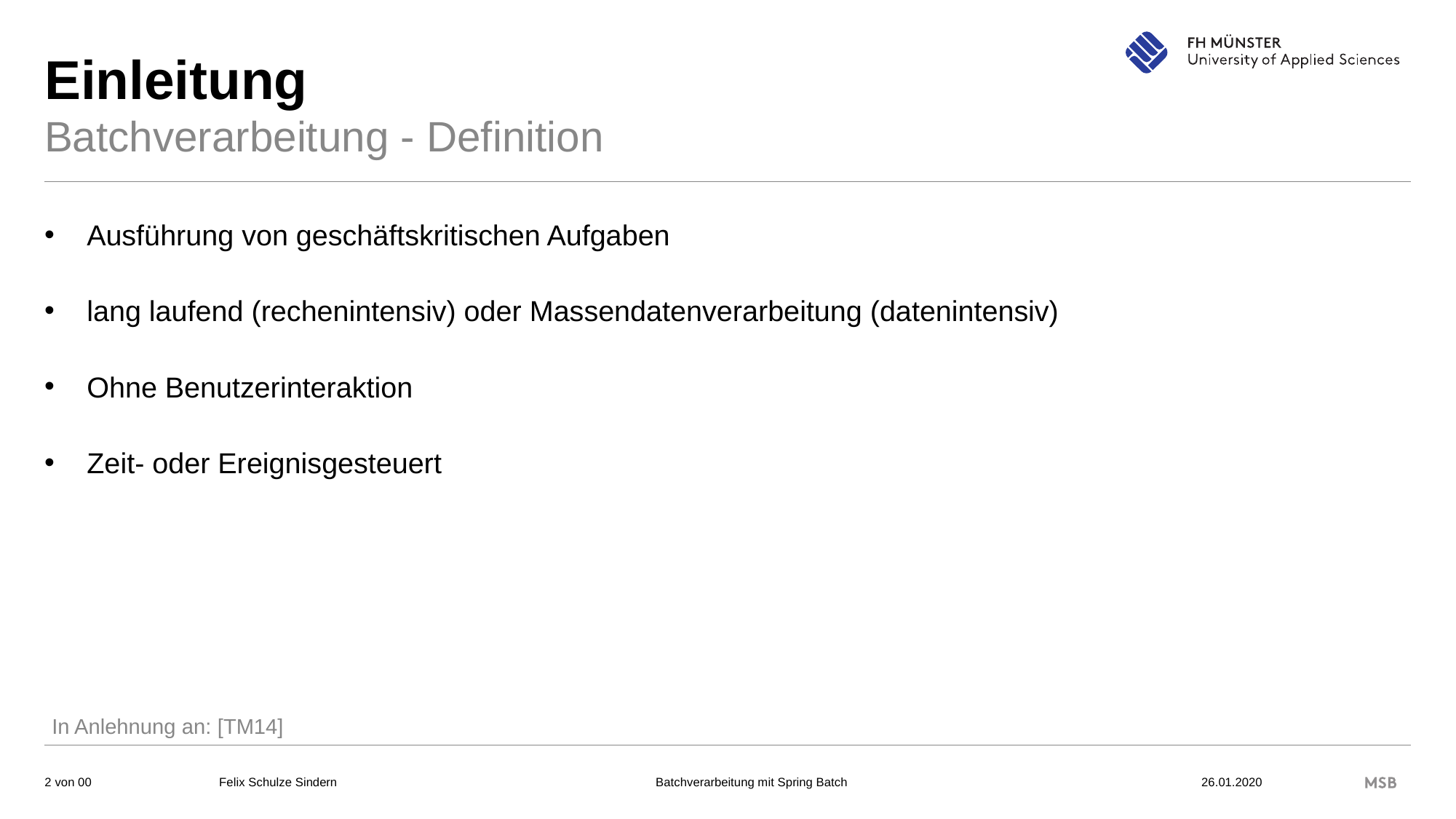

# Einleitung
Batchverarbeitung - Definition
Ausführung von geschäftskritischen Aufgaben

lang laufend (rechenintensiv) oder Massendatenverarbeitung (datenintensiv)

Ohne Benutzerinteraktion

Zeit- oder Ereignisgesteuert

In Anlehnung an: [TM14]
Felix Schulze Sindern			Batchverarbeitung mit Spring Batch 				26.01.2020